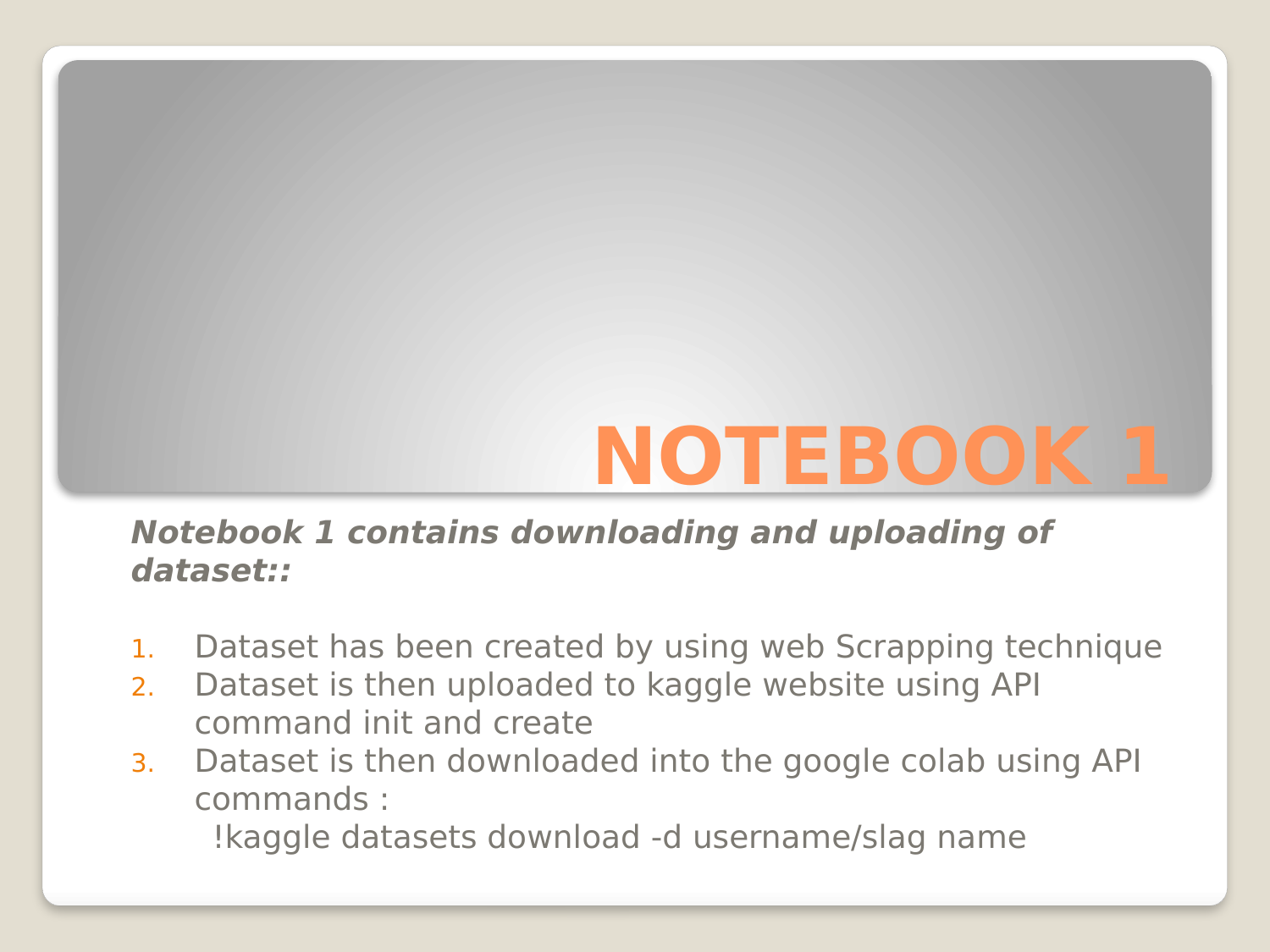

# NOTEBOOK 1
Notebook 1 contains downloading and uploading of dataset::

Dataset has been created by using web Scrapping technique
Dataset is then uploaded to kaggle website using API command init and create
Dataset is then downloaded into the google colab using API commands :
        !kaggle datasets download -d username/slag name